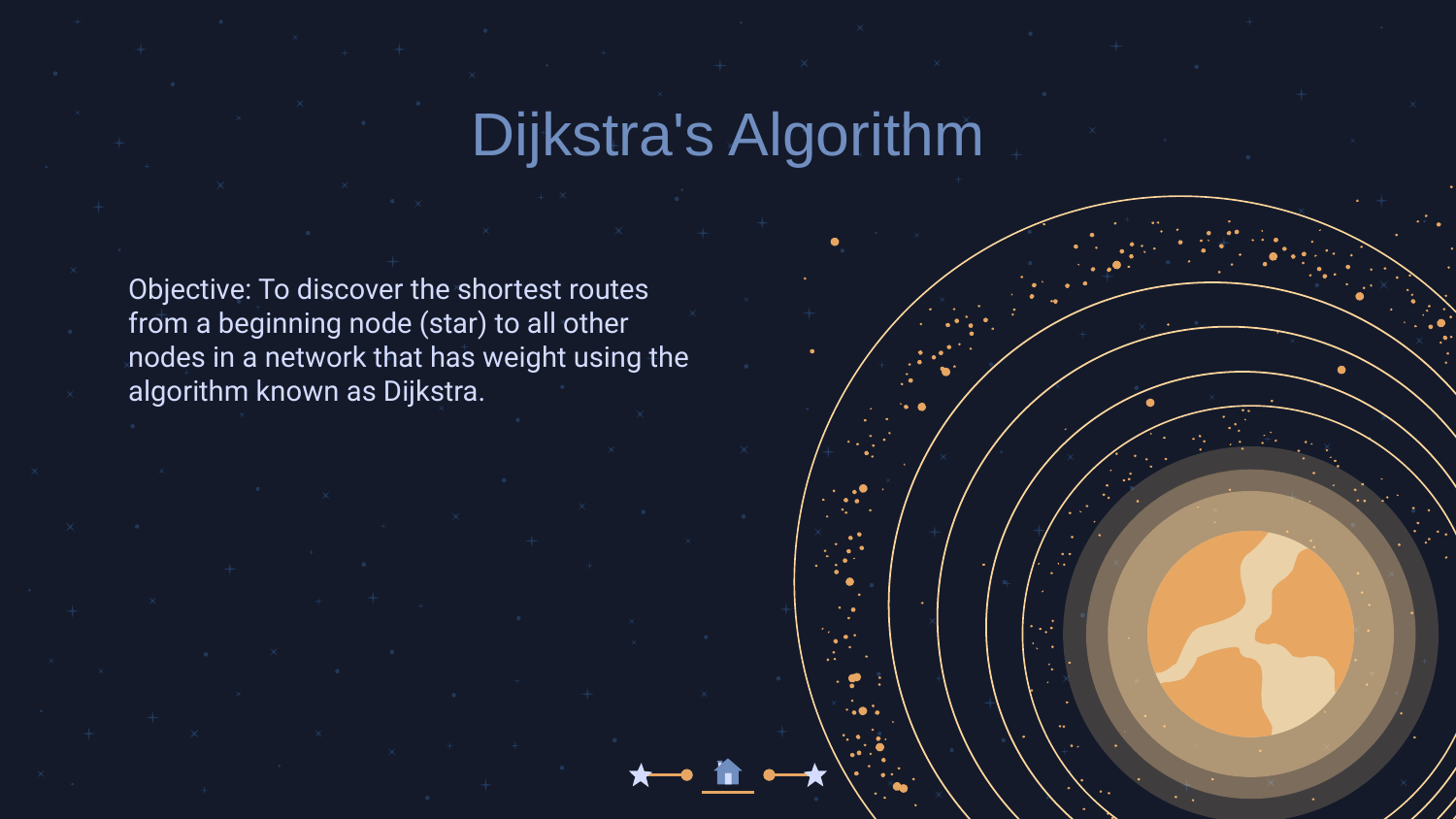

# Dijkstra's Algorithm
Objective: To discover the shortest routes from a beginning node (star) to all other nodes in a network that has weight using the algorithm known as Dijkstra.